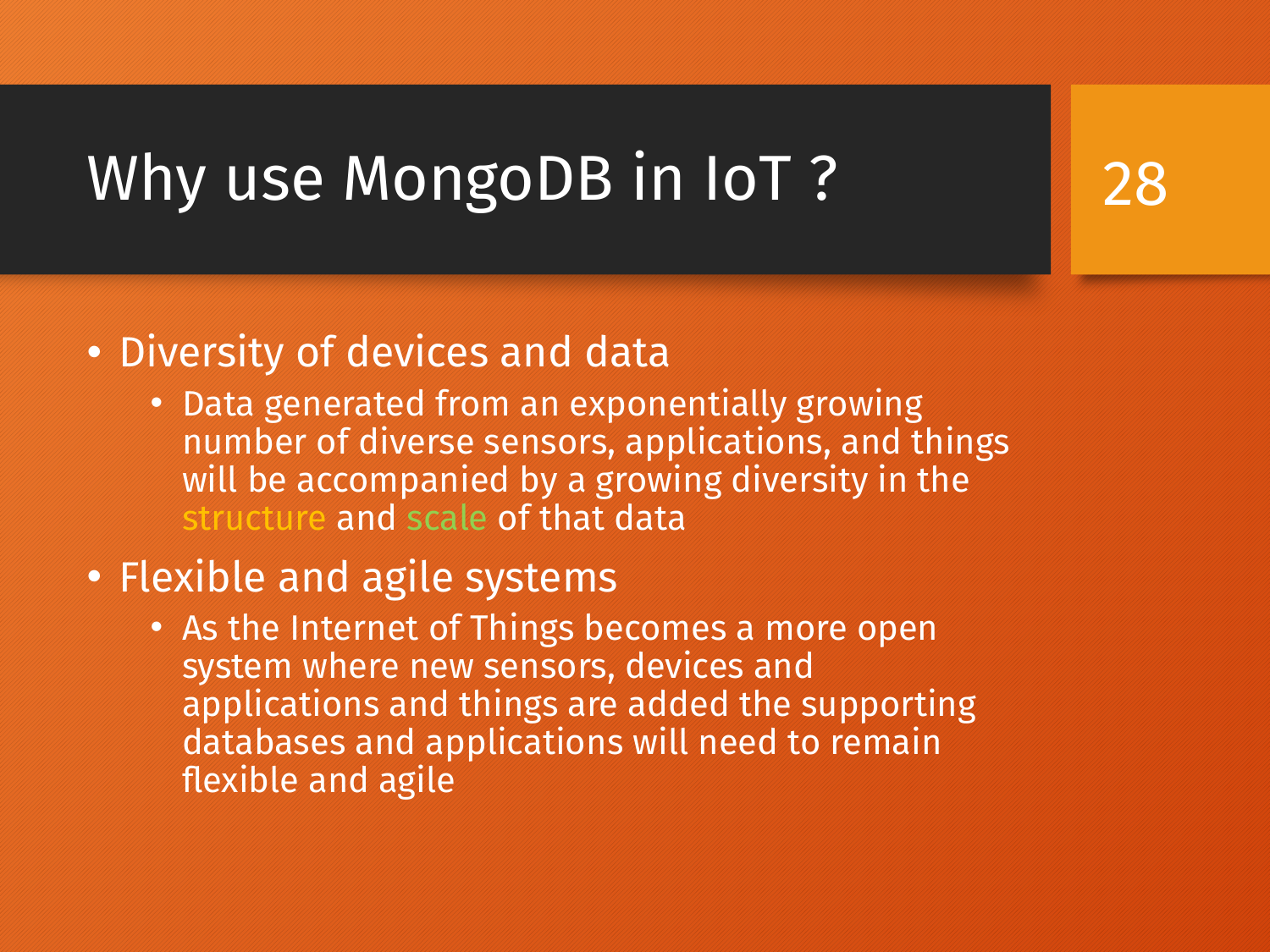

# Why use MongoDB in IoT ?
28
Diversity of devices and data
Data generated from an exponentially growing number of diverse sensors, applications, and things will be accompanied by a growing diversity in the structure and scale of that data
Flexible and agile systems
As the Internet of Things becomes a more open system where new sensors, devices and applications and things are added the supporting databases and applications will need to remain flexible and agile